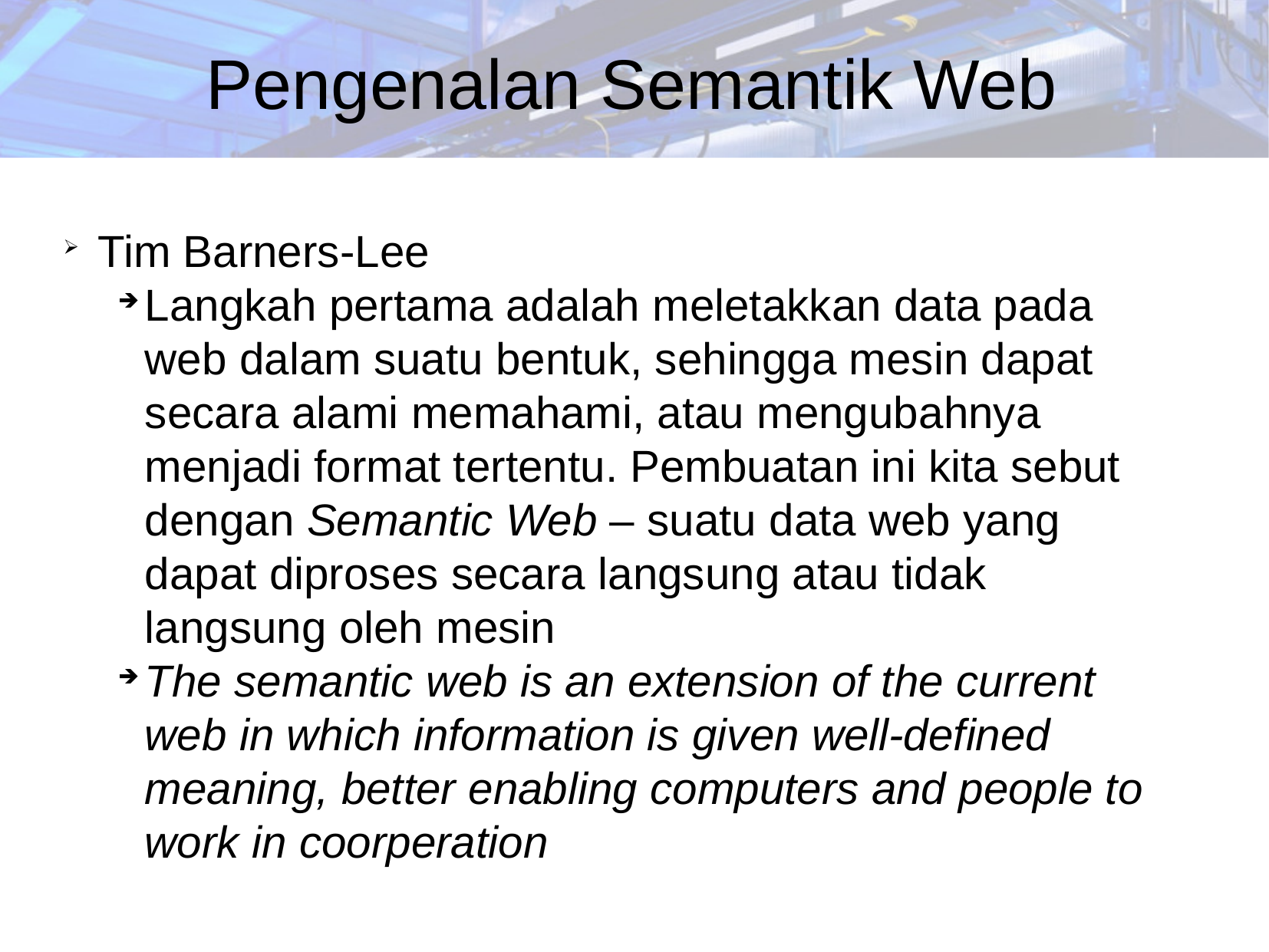

Pengenalan Semantik Web
Tim Barners-Lee
Langkah pertama adalah meletakkan data pada web dalam suatu bentuk, sehingga mesin dapat secara alami memahami, atau mengubahnya menjadi format tertentu. Pembuatan ini kita sebut dengan Semantic Web – suatu data web yang dapat diproses secara langsung atau tidak langsung oleh mesin
The semantic web is an extension of the current web in which information is given well-defined meaning, better enabling computers and people to work in coorperation